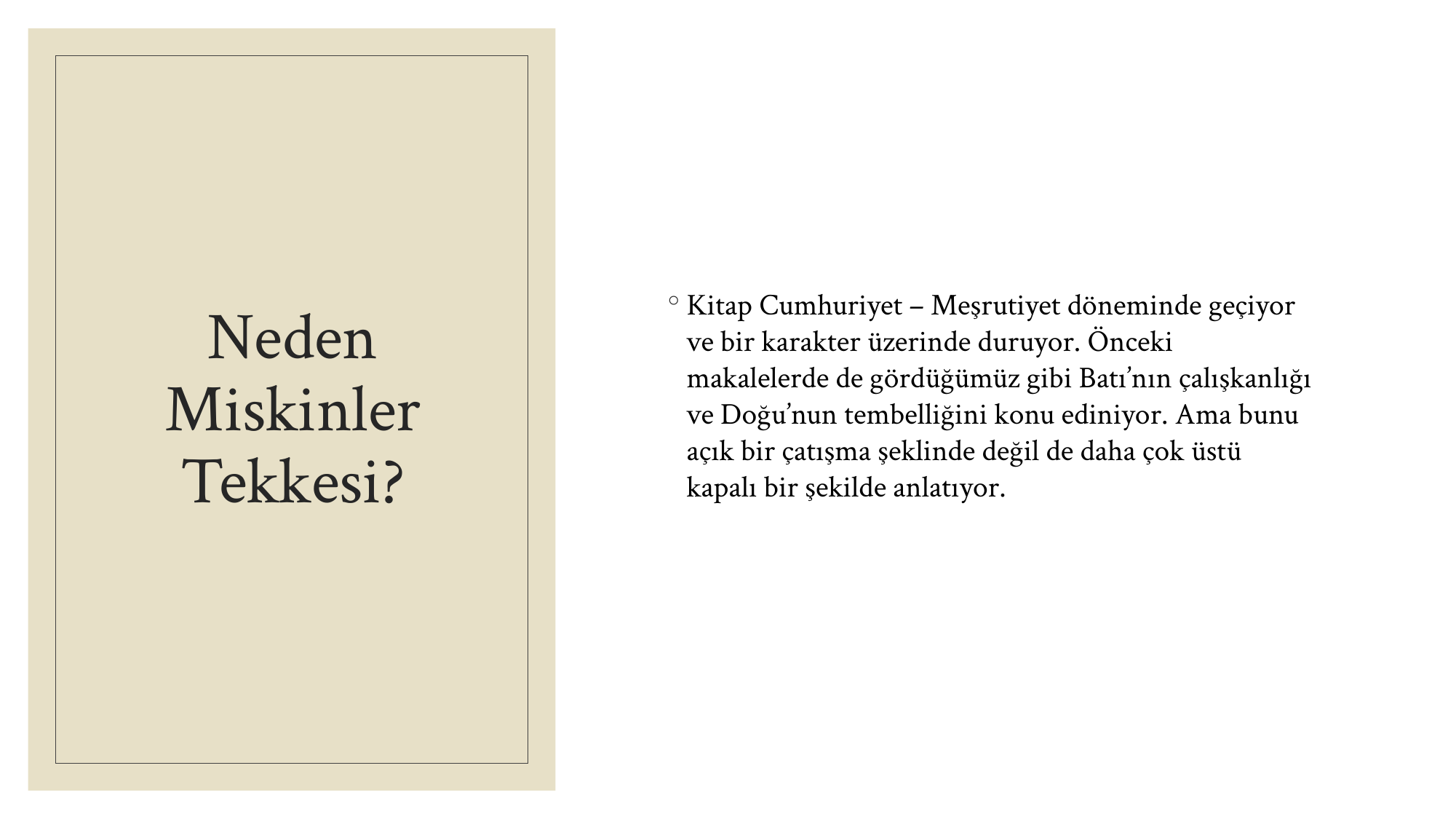

Kitap Cumhuriyet – Meşrutiyet döneminde geçiyor ve bir karakter üzerinde duruyor. Önceki makalelerde de gördüğümüz gibi Batı’nın çalışkanlığı ve Doğu’nun tembelliğini konu ediniyor. Ama bunu açık bir çatışma şeklinde değil de daha çok üstü kapalı bir şekilde anlatıyor.
# Neden Miskinler Tekkesi?